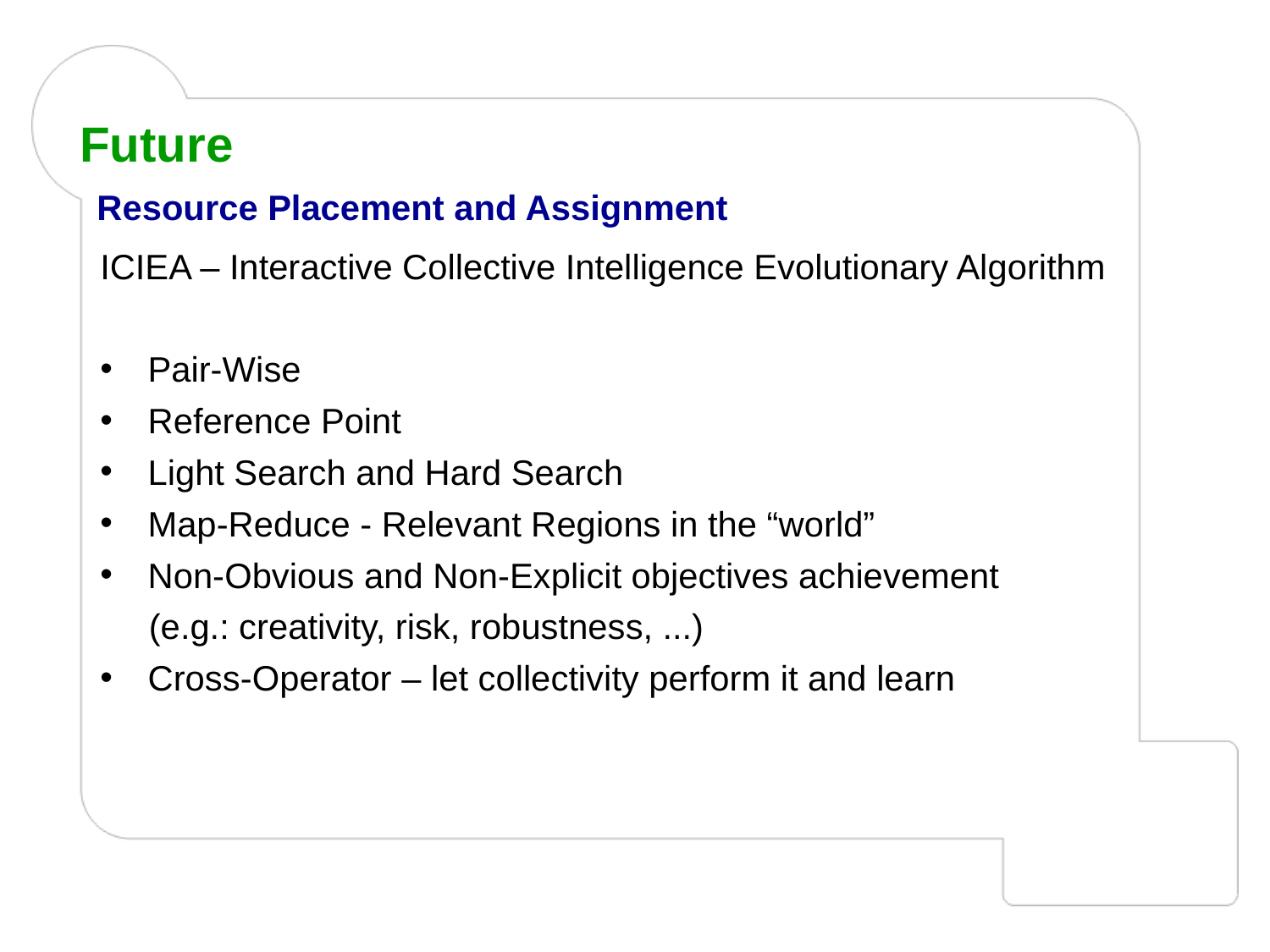

Future
Resource Placement and Assignment

ICIEA – Interactive Collective Intelligence Evolutionary Algorithm

Pair-Wise
Reference Point
Light Search and Hard Search
Map-Reduce - Relevant Regions in the “world”
Non-Obvious and Non-Explicit objectives achievement
     (e.g.: creativity, risk, robustness, ...)
Cross-Operator – let collectivity perform it and learn